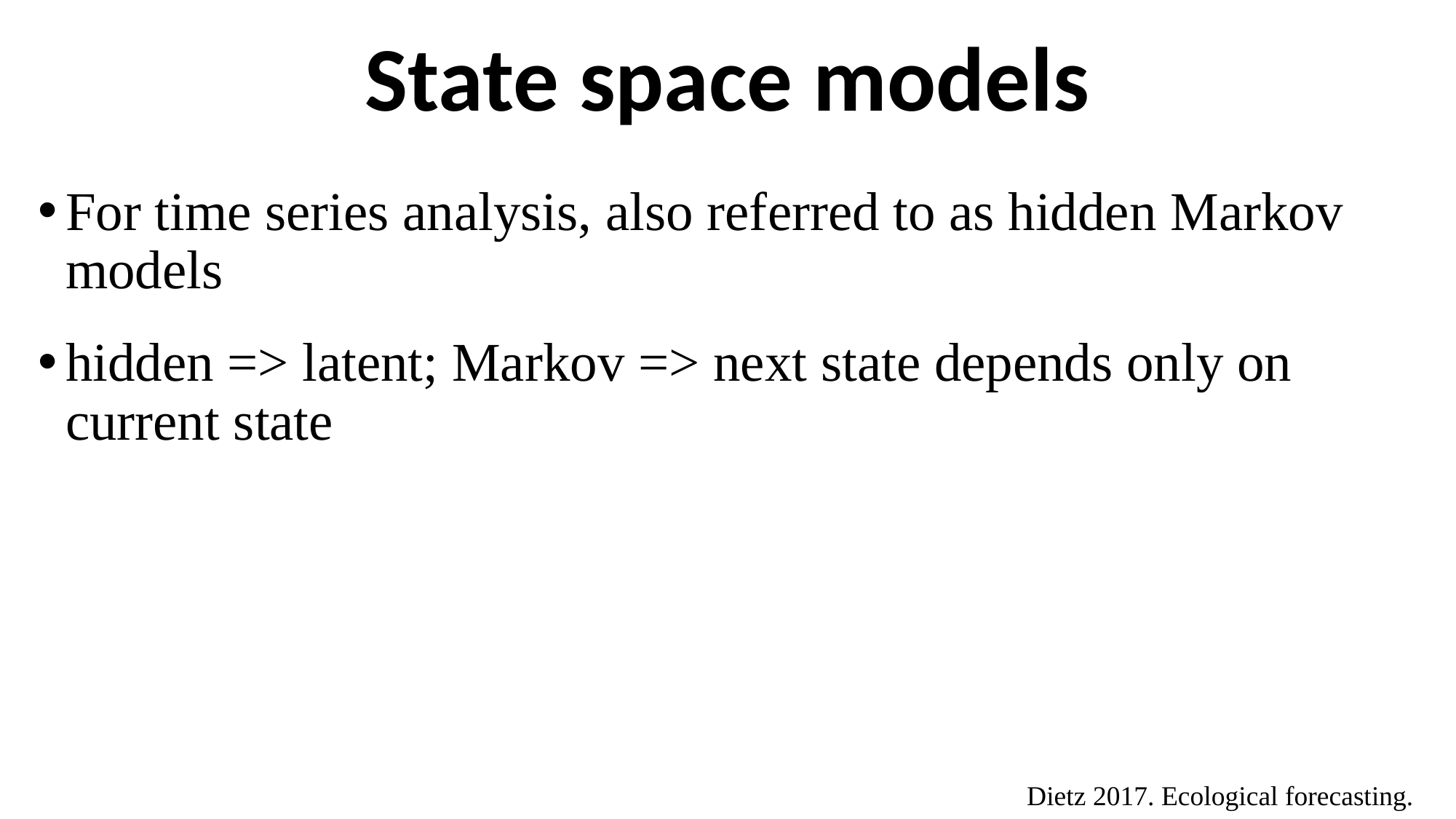

# State space models
For time series analysis, also referred to as hidden Markov models
hidden => latent; Markov => next state depends only on current state

Dietz 2017. Ecological forecasting.